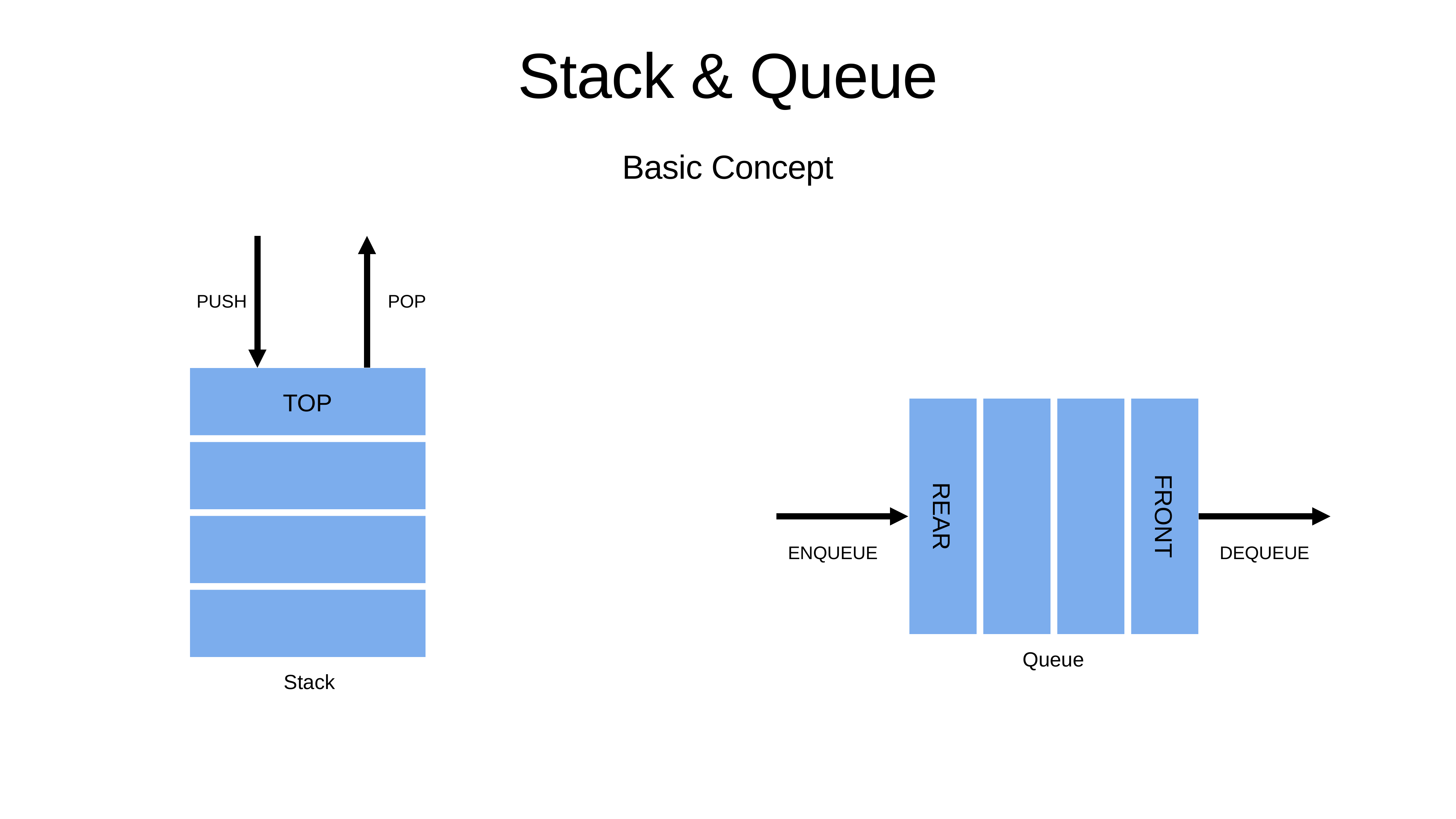

# Stack & Queue
Basic Concept

PUSH
POP
TOP

Stack
FRONT

REAR

ENQUEUE
DEQUEUE
Queue